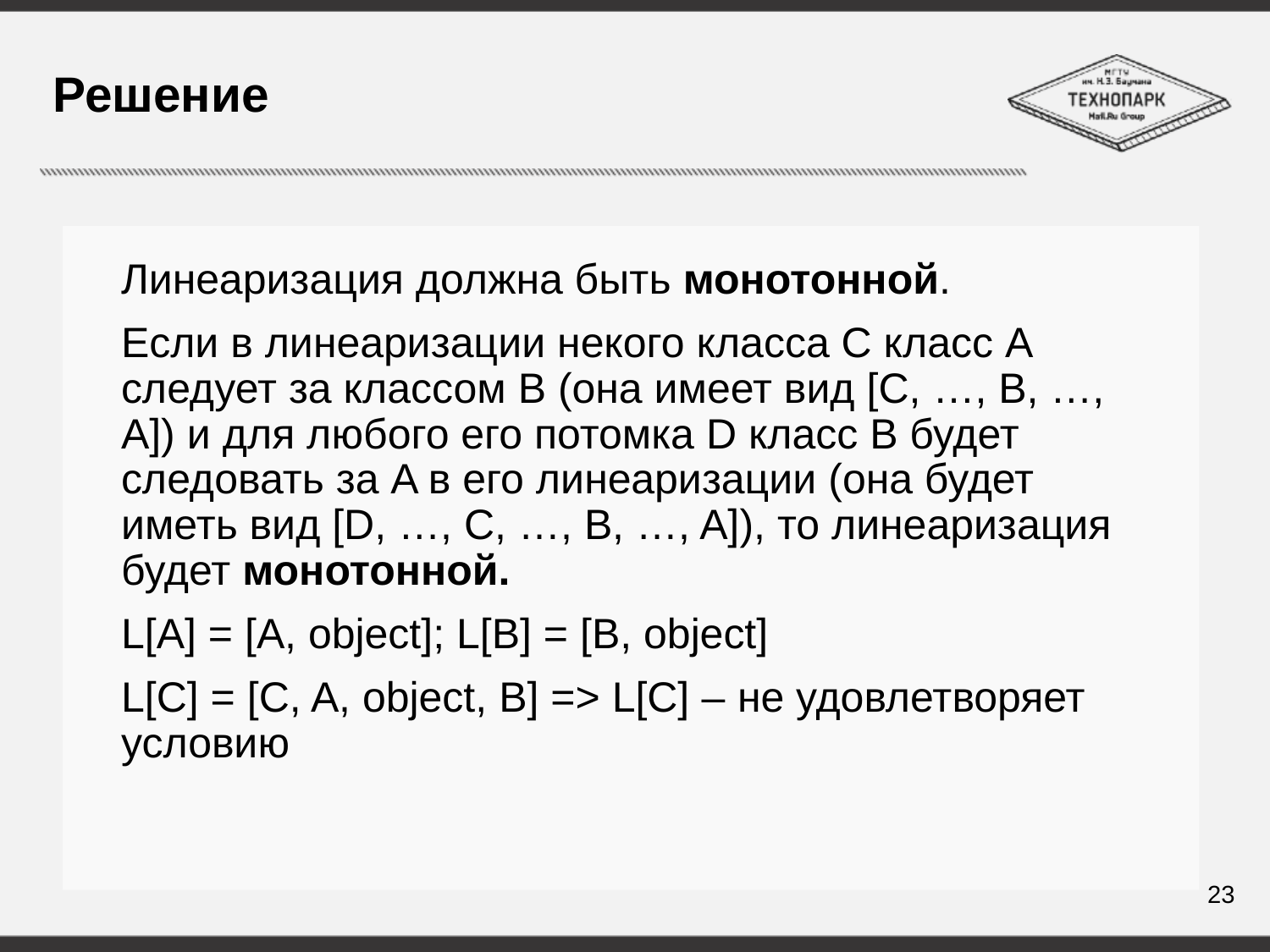

# Решение
Линеаризация должна быть монотонной.
Если в линеаризации некого класса C класс A следует за классом B (она имеет вид [C, …, B, …, A]) и для любого его потомка D класс B будет следовать за A в его линеаризации (она будет иметь вид [D, …, C, …, B, …, A]), то линеаризация будет монотонной.
L[A] = [A, object]; L[B] = [B, object]
L[C] = [C, A, object, B] => L[C] – не удовлетворяет условию

23